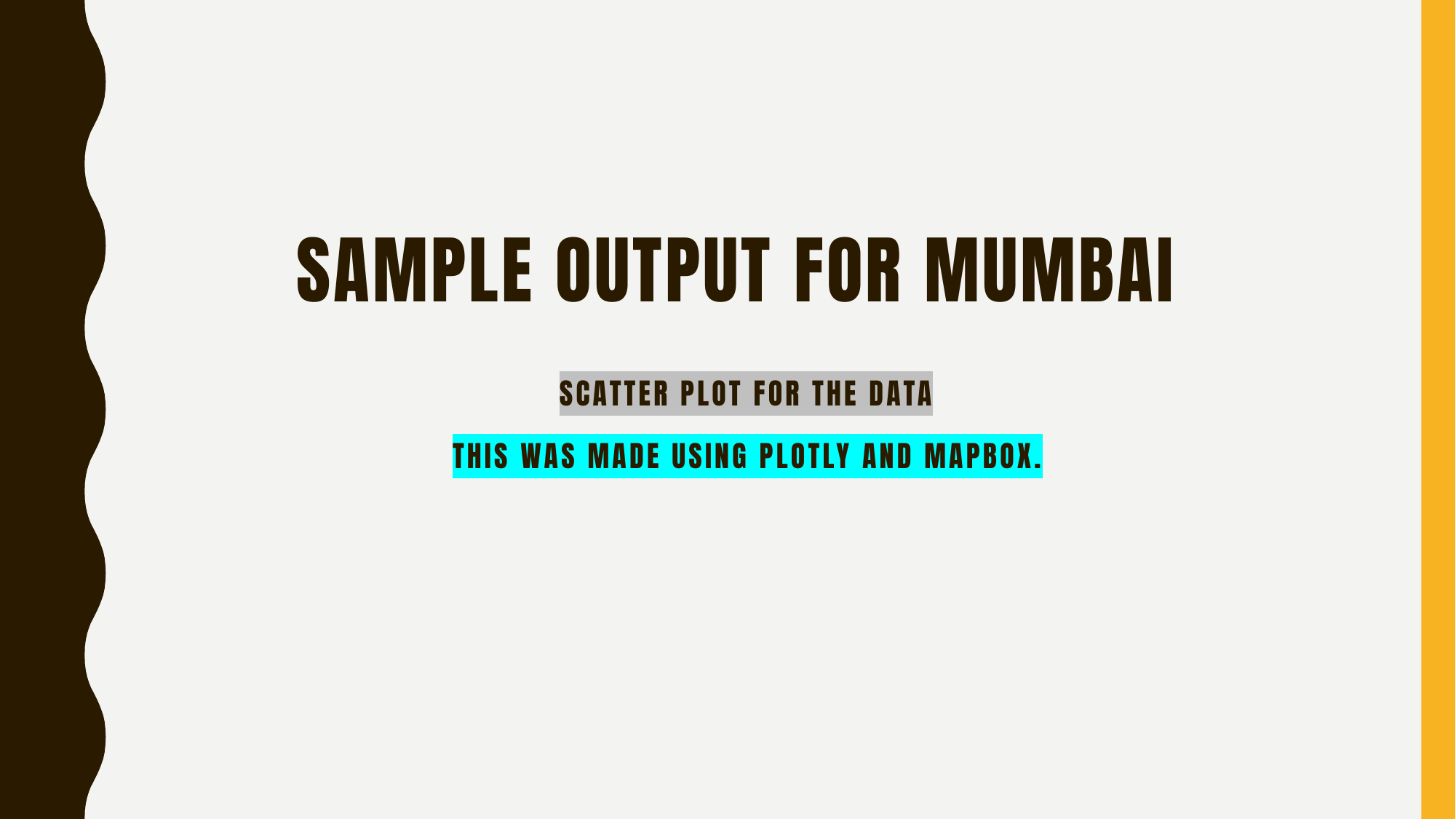

# Sample output for Mumbai Scatter Plot for the data This was made using Plotly and mapbox.